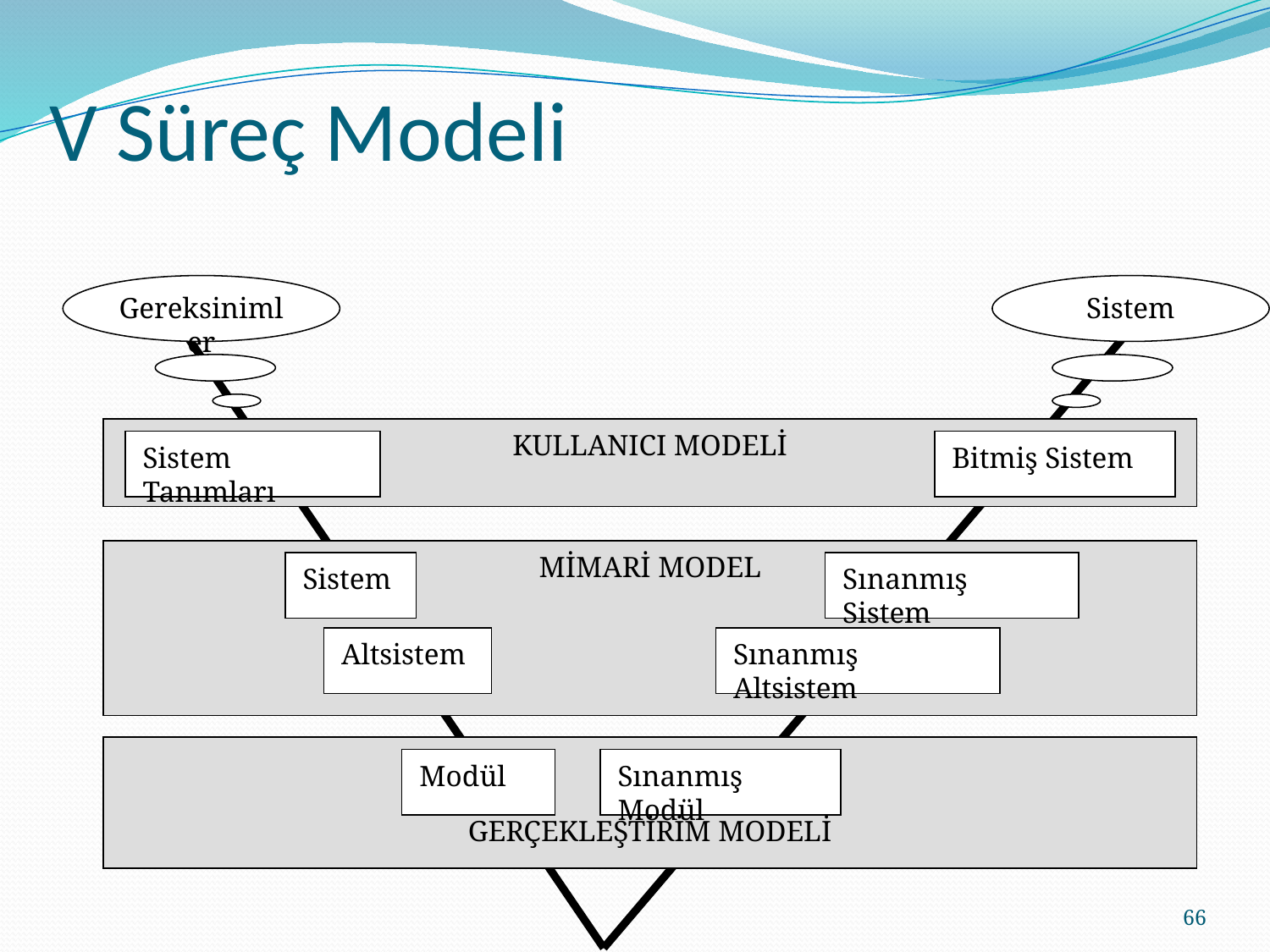

# V Süreç Modeli

Gereksinimler
Sistem

KULLANICI MODELİ
Sistem Tanımları
Bitmiş Sistem
MİMARİ MODEL
Sistem
Sınanmış Sistem
Altsistem
Sınanmış Altsistem

GERÇEKLEŞTİRİM MODELİ
Modül
Sınanmış Modül
66